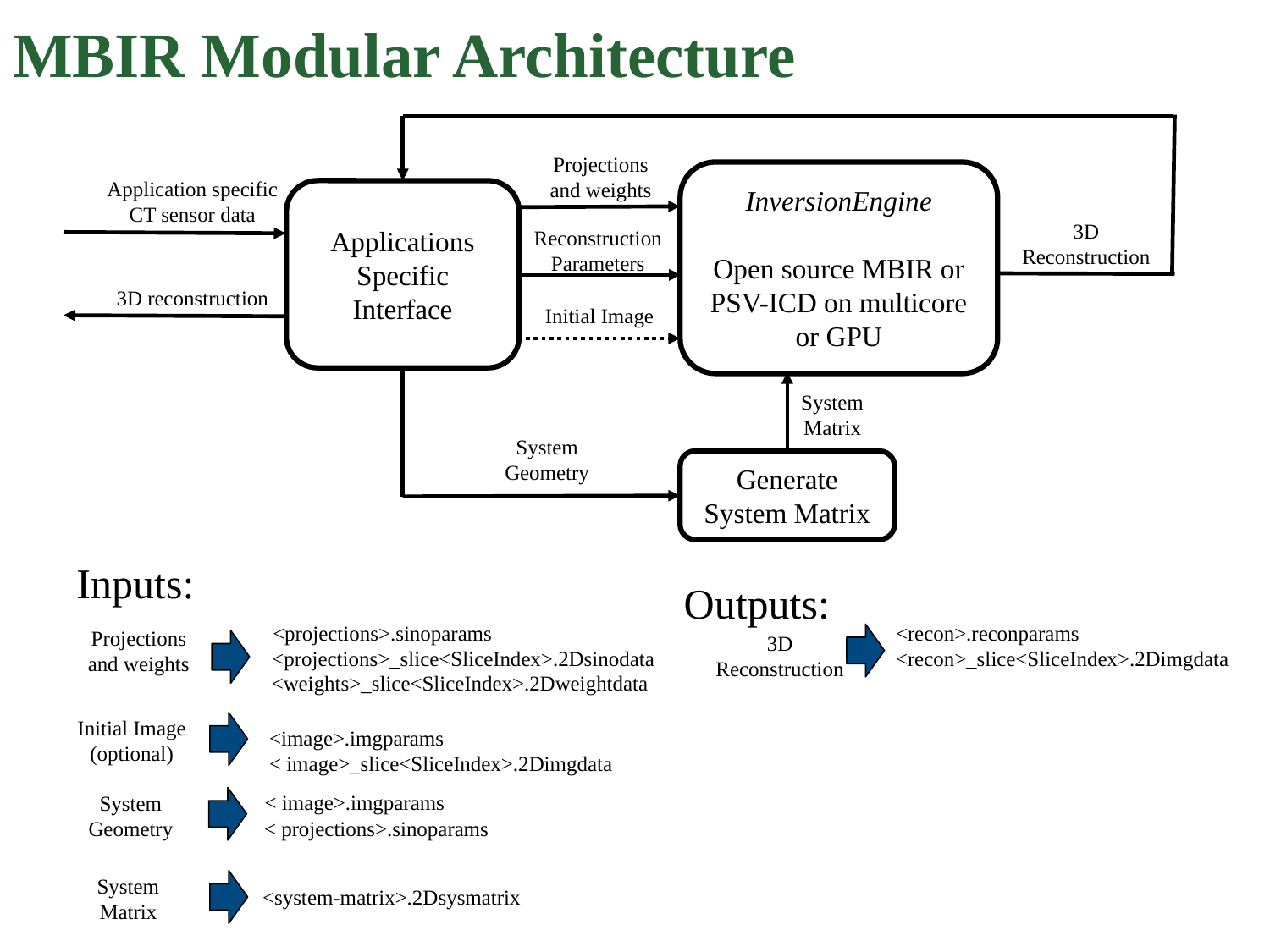

# MBIR Modular Architecture
Projections and weights
InversionEngine

Open source MBIR or PSV-ICD on multicore or GPU
Application specific CT sensor data
Applications Specific Interface
3D Reconstruction
Reconstruction Parameters
3D reconstruction
Initial Image
System Matrix
System Geometry
Generate System Matrix
Inputs:
Outputs:
<projections>.sinoparams
<projections>_slice<SliceIndex>.2Dsinodata
<weights>_slice<SliceIndex>.2Dweightdata
<recon>.reconparams
<recon>_slice<SliceIndex>.2Dimgdata
Projections and weights
3D Reconstruction

Initial Image (optional)

<image>.imgparams
< image>_slice<SliceIndex>.2Dimgdata
< image>.imgparams
< projections>.sinoparams
System Geometry

System Matrix

<system-matrix>.2Dsysmatrix